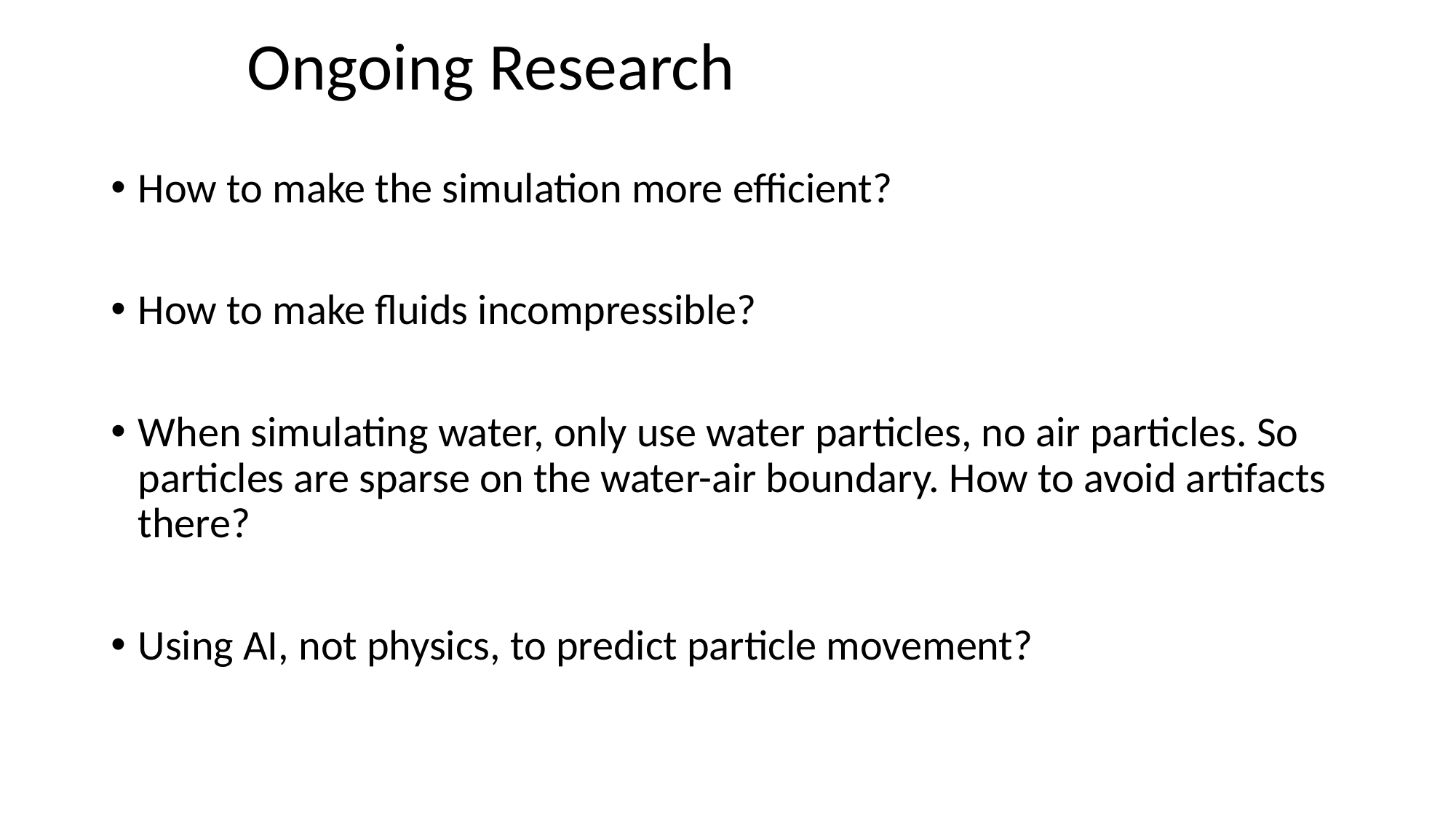

# Ongoing Research
How to make the simulation more efficient?

How to make fluids incompressible?

When simulating water, only use water particles, no air particles. So particles are sparse on the water-air boundary. How to avoid artifacts there?

Using AI, not physics, to predict particle movement?